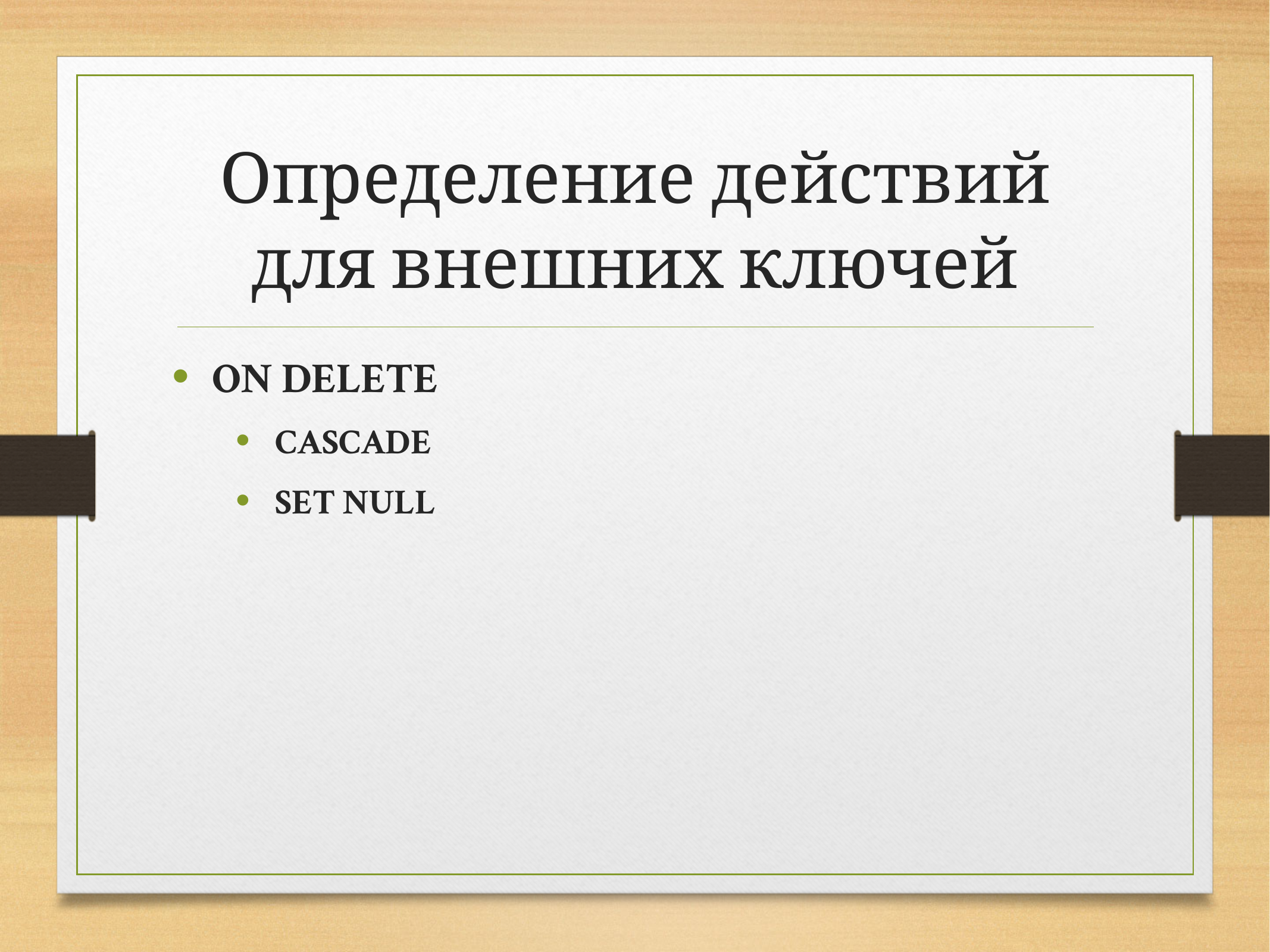

# Определение действий для внешних ключей
ON DELETE
CASCADE
SET NULL